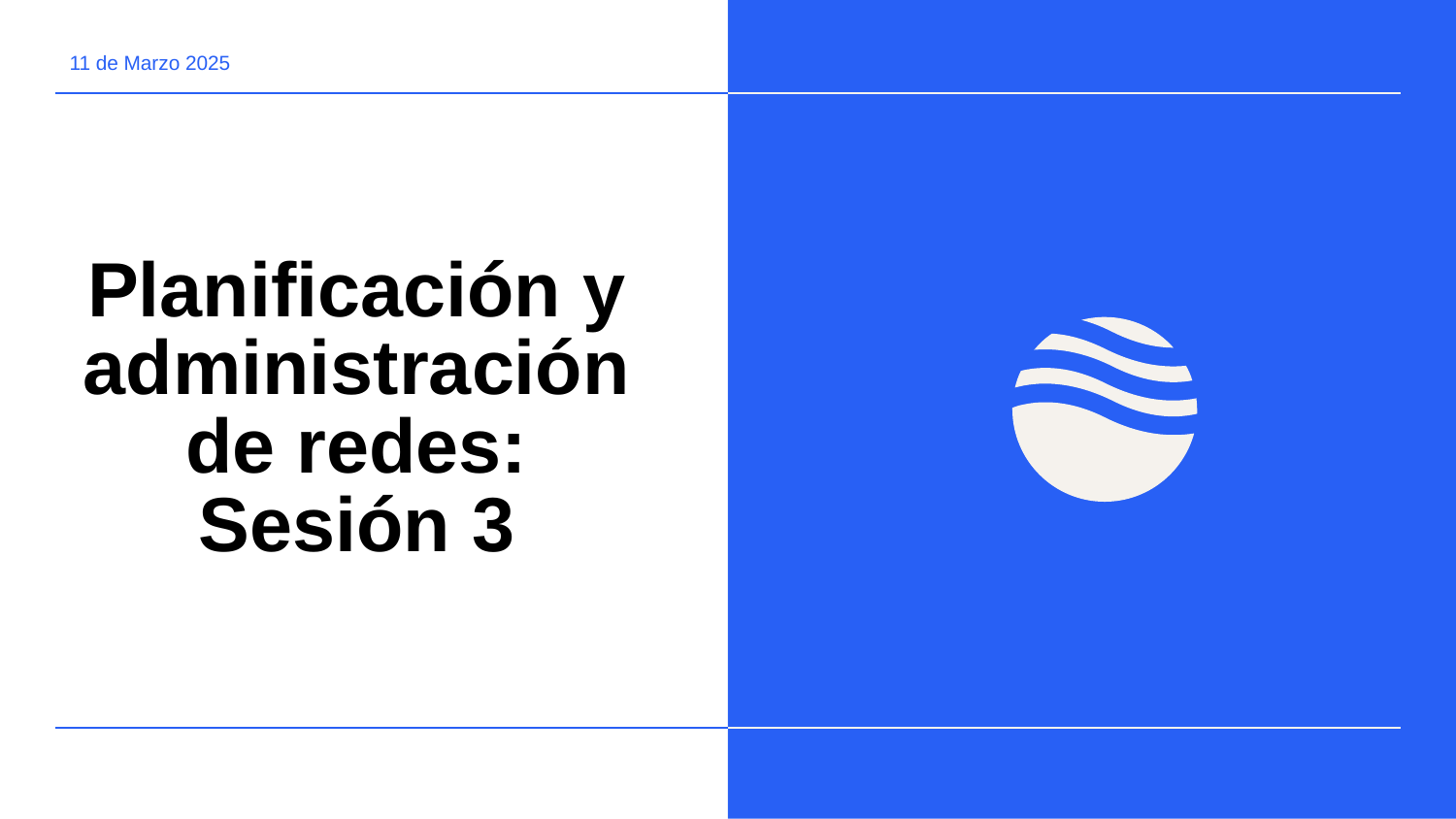

11 de Marzo 2025
# Planificación y administración de redes: Sesión 3